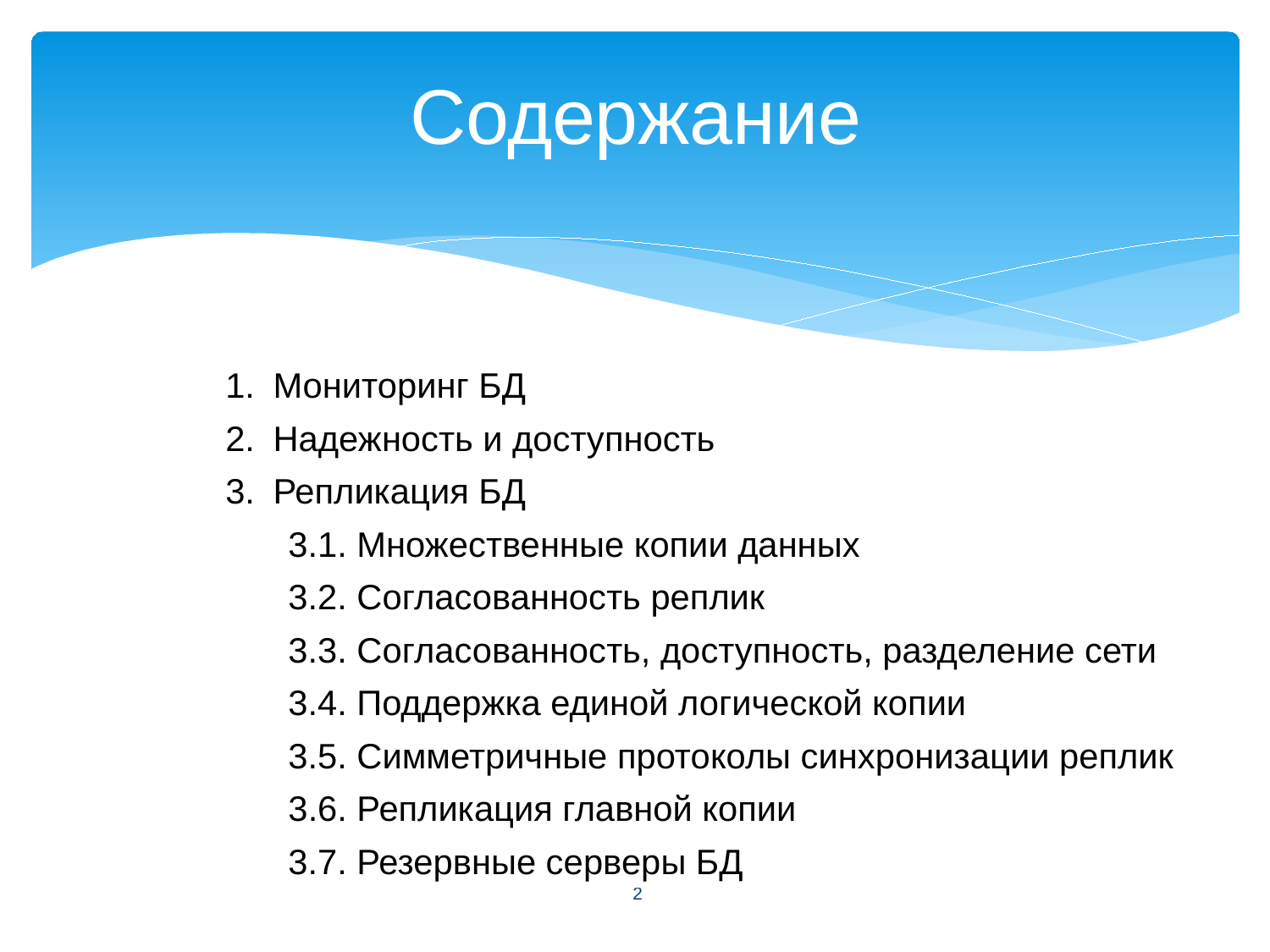

# Содержание
Мониторинг БД
Надежность и доступность
Репликация БД
3.1. Множественные копии данных
3.2. Согласованность реплик
3.3. Согласованность, доступность, разделение сети
3.4. Поддержка единой логической копии
3.5. Симметричные протоколы синхронизации реплик
3.6. Репликация главной копии
3.7. Резервные серверы БД
2